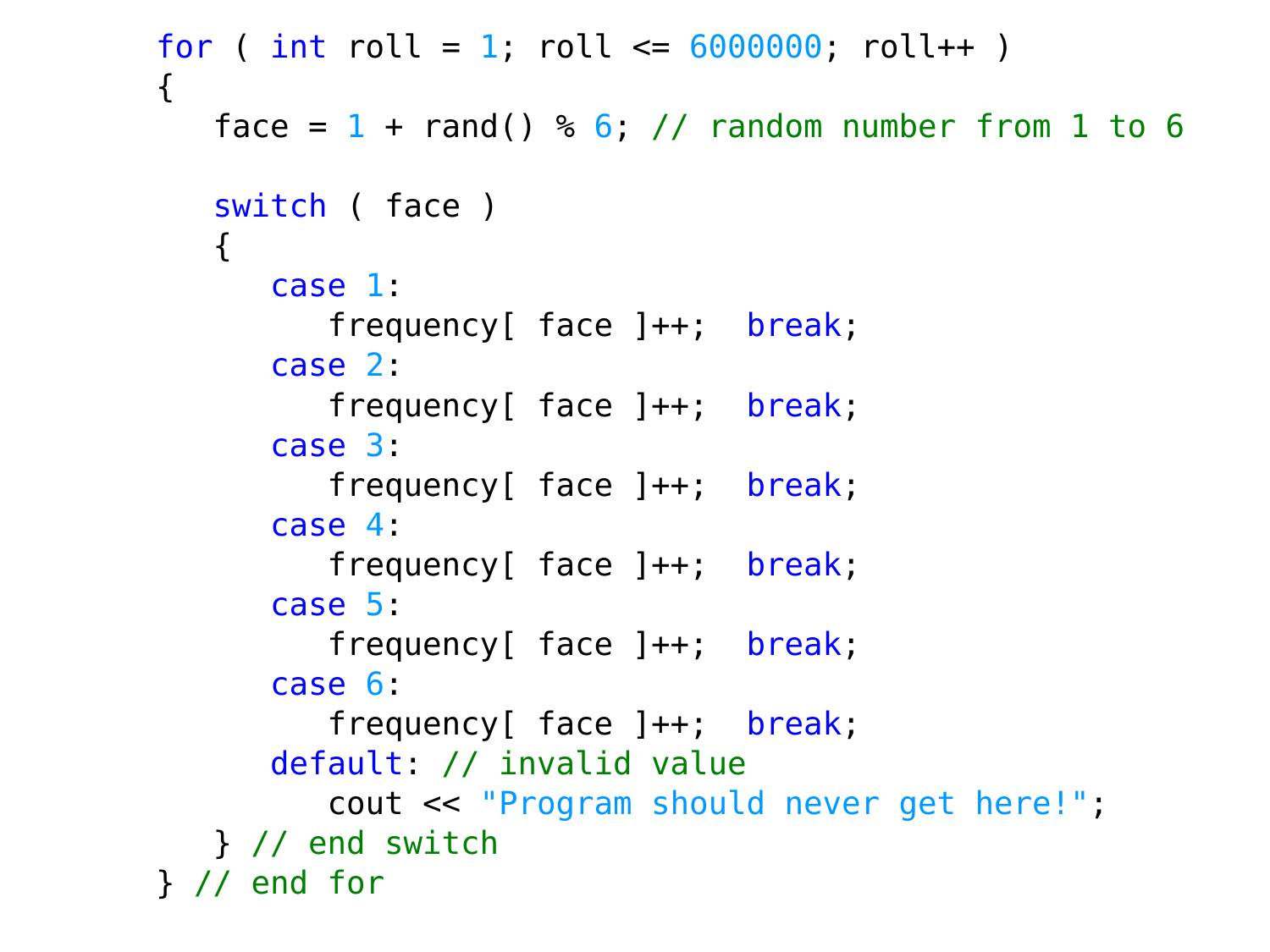

for ( int roll = 1; roll <= 6000000; roll++ )
       {
          face = 1 + rand() % 6; // random number from 1 to 6

          switch ( face )
          {
             case 1:
                frequency[ face ]++;  break;
             case 2:
                frequency[ face ]++;  break;
             case 3:
                frequency[ face ]++;  break;
             case 4:
                frequency[ face ]++;  break;
             case 5:
                frequency[ face ]++;  break;
             case 6:
                frequency[ face ]++;  break;
             default: // invalid value
                cout << "Program should never get here!";
          } // end switch
       } // end for